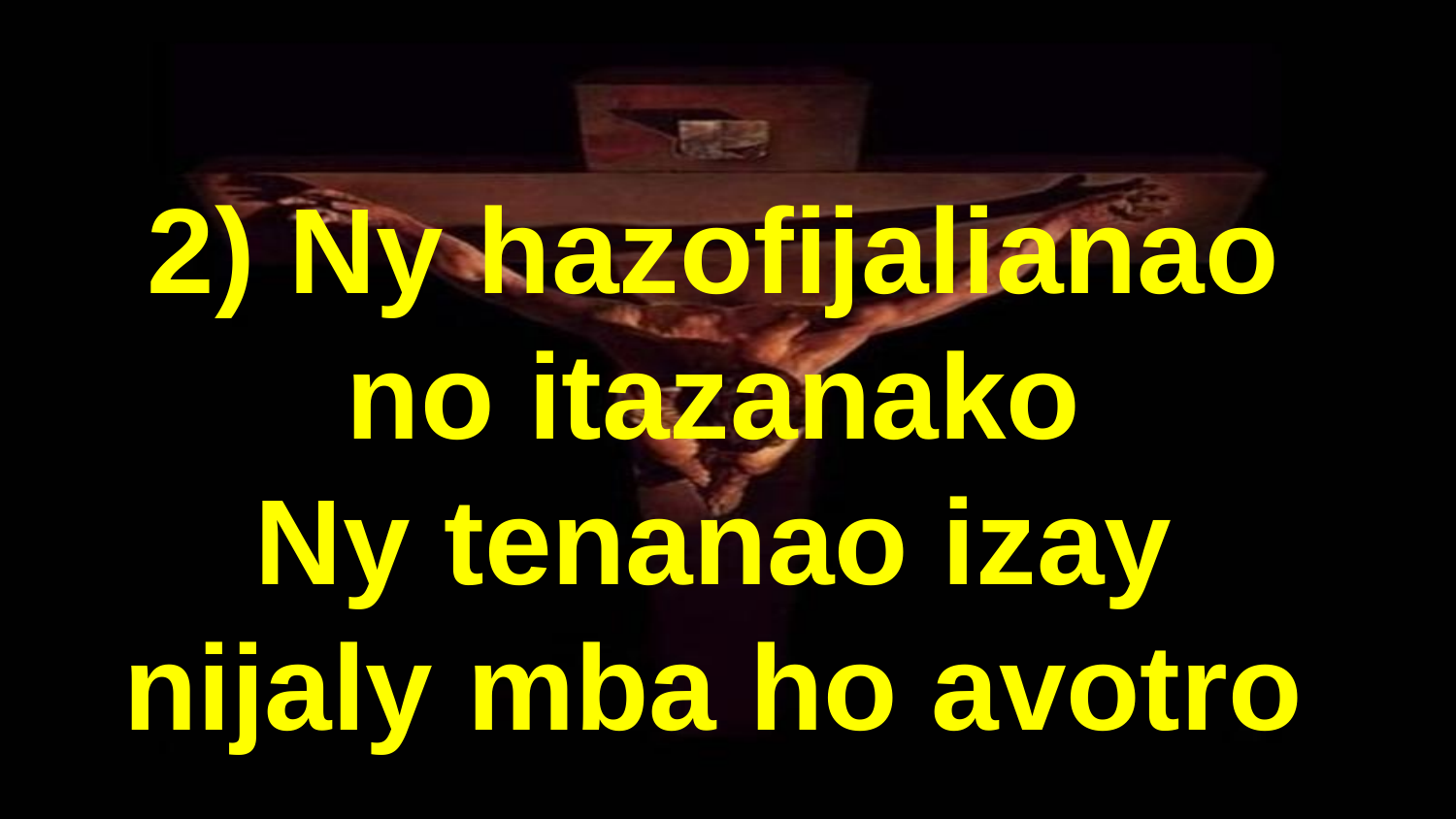

# 2) Ny hazofijalianao no itazanako Ny tenanao izay nijaly mba ho avotro